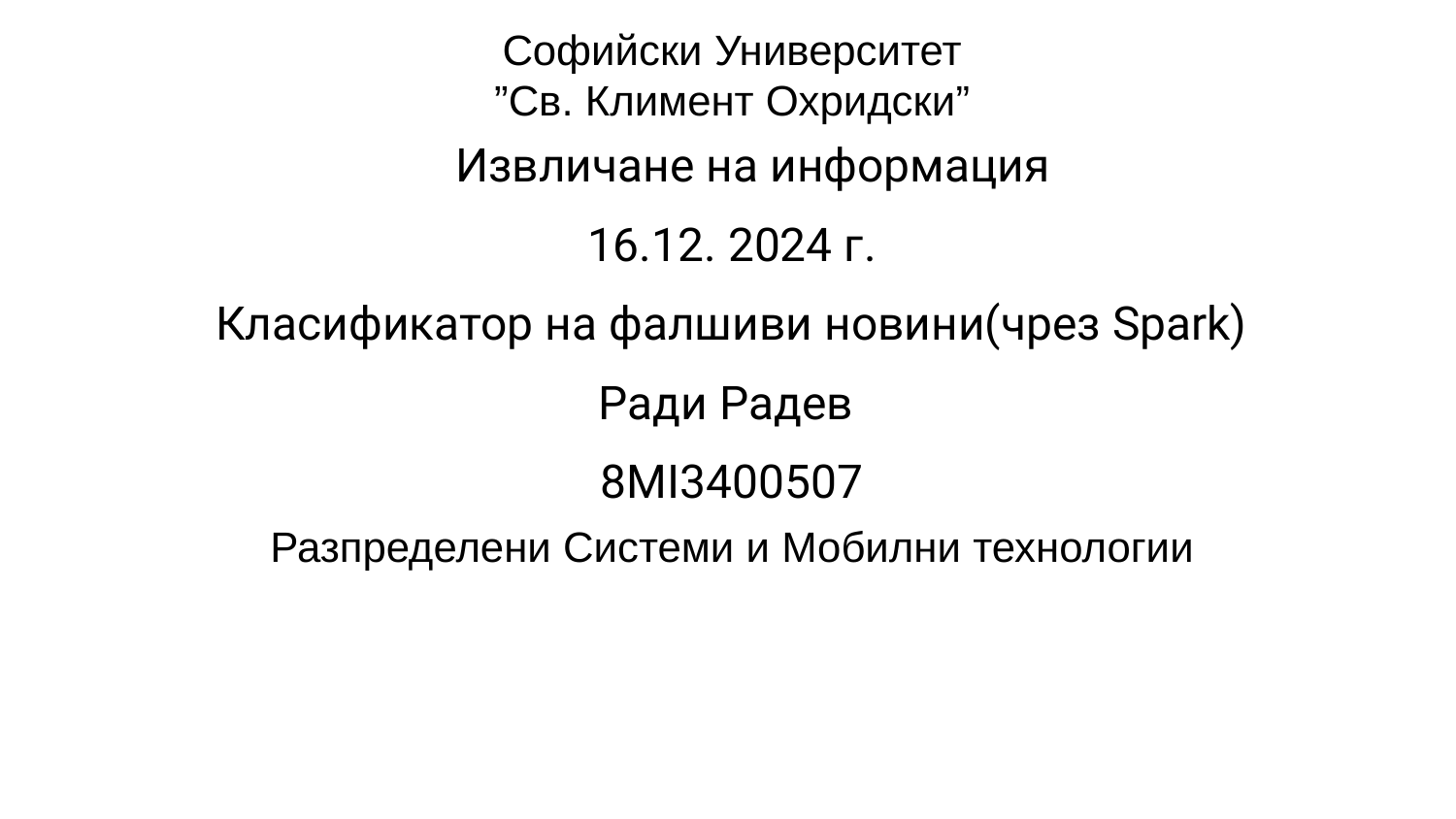

#
Софийски Университет
”Св. Климент Охридски”
Извличане на информация
16.12. 2024 г.
Класификатор на фалшиви новини(чрез Spark)
Ради Радев
8MI3400507
Разпределени Системи и Мобилни технологии